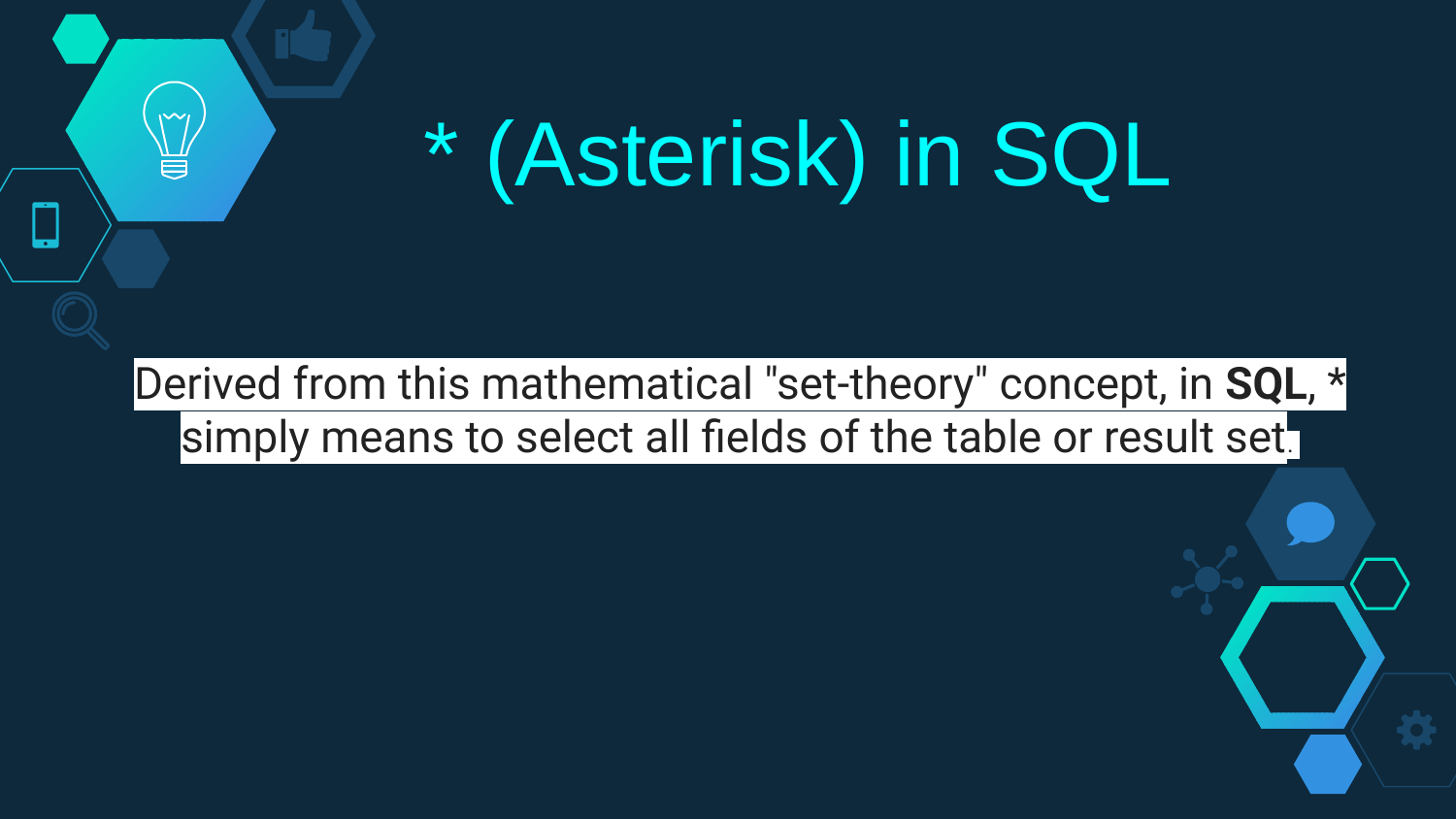

* (Asterisk) in SQL
Derived from this mathematical "set-theory" concept, in SQL, * simply means to select all fields of the table or result set.